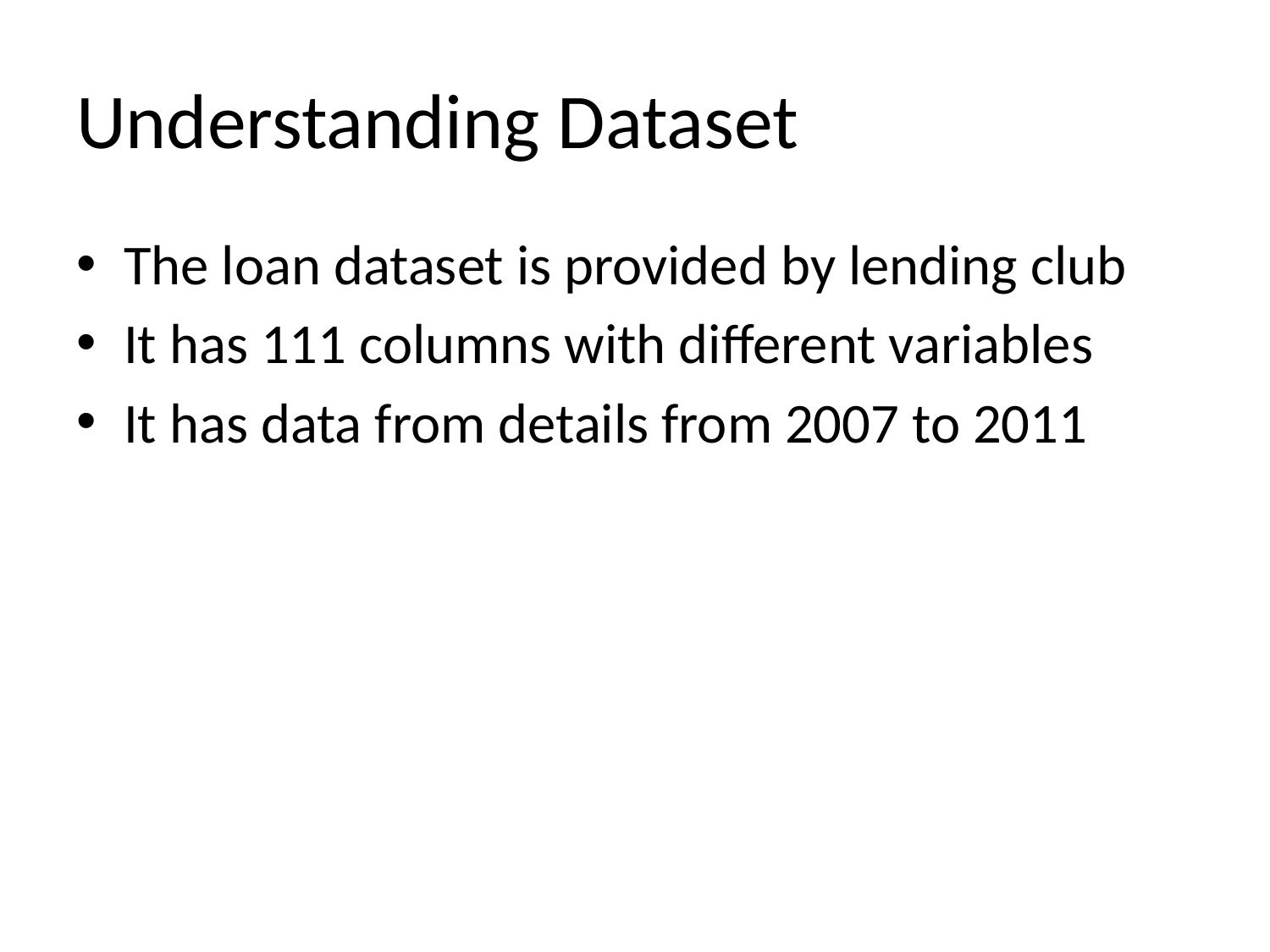

# Understanding Dataset
The loan dataset is provided by lending club
It has 111 columns with different variables
It has data from details from 2007 to 2011